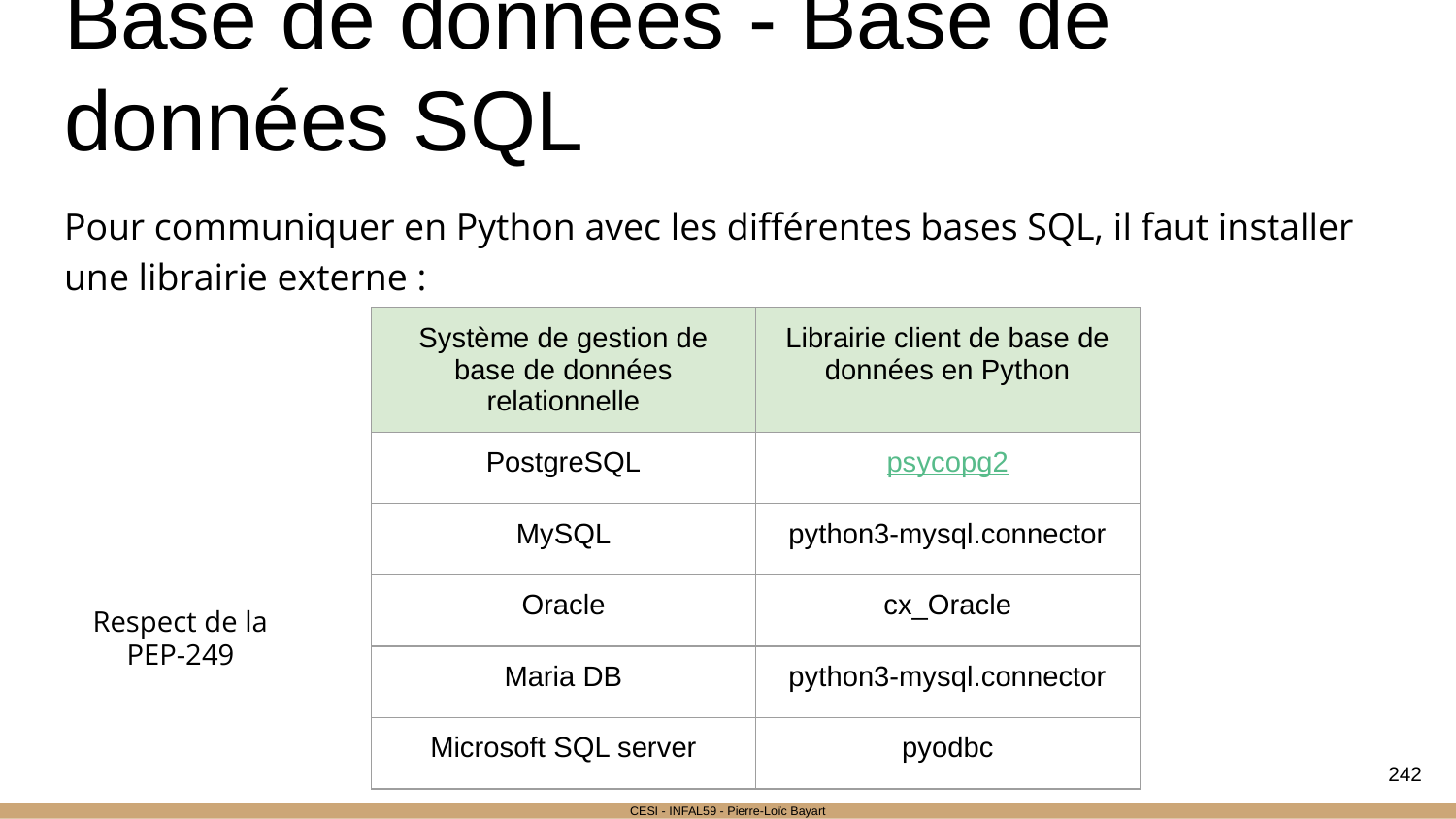

# Base de données - Base de données SQL
Pour communiquer en Python avec les différentes bases SQL, il faut installer une librairie externe :

| Système de gestion de base de données relationnelle | Librairie client de base de données en Python |
| --- | --- |
| PostgreSQL | psycopg2 |
| MySQL | python3-mysql.connector |
| Oracle | cx\_Oracle |
| Maria DB | python3-mysql.connector |
| Microsoft SQL server | pyodbc |
Respect de la PEP-249
242